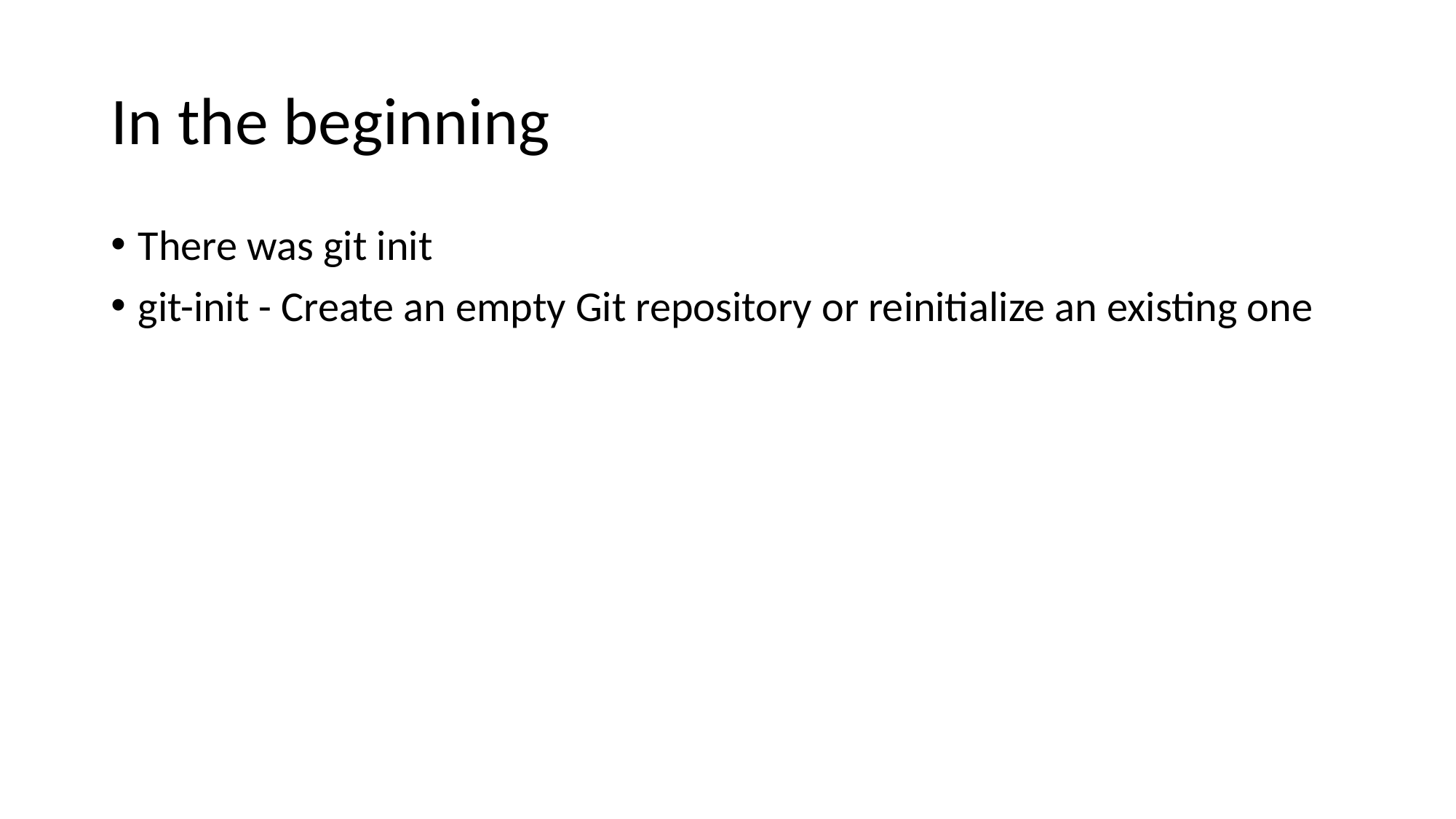

# In the beginning
There was git init
git-init - Create an empty Git repository or reinitialize an existing one